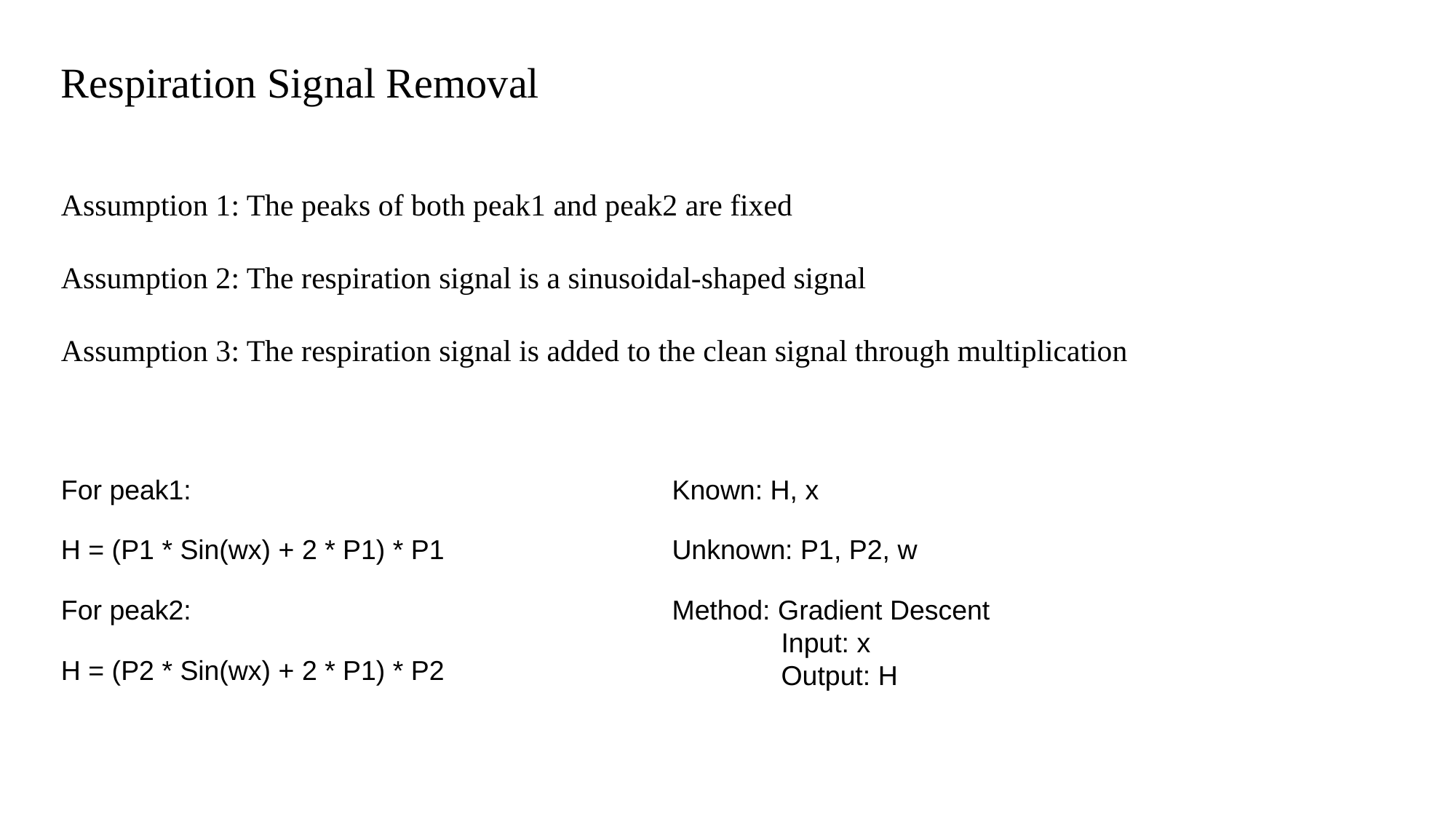

Respiration Signal Removal
Assumption 1: The peaks of both peak1 and peak2 are fixed
Assumption 2: The respiration signal is a sinusoidal-shaped signal
Assumption 3: The respiration signal is added to the clean signal through multiplication
For peak1:
Known: H, x
H = (P1 * Sin(wx) + 2 * P1) * P1
Unknown: P1, P2, w
For peak2:
Method: Gradient Descent
Input: x
Output: H
H = (P2 * Sin(wx) + 2 * P1) * P2